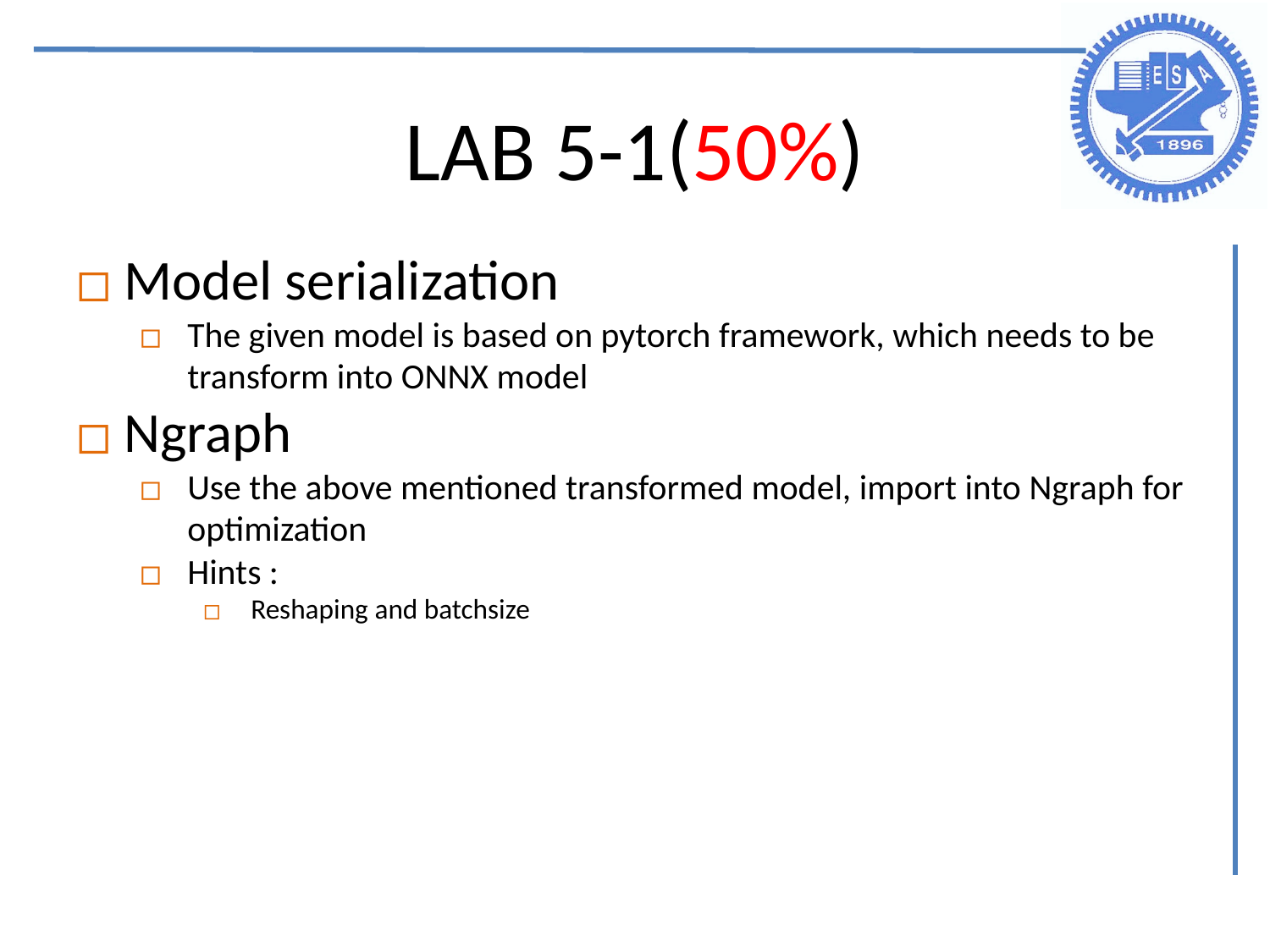

# LAB 5-1(50%)
Model serialization
The given model is based on pytorch framework, which needs to be transform into ONNX model
Ngraph
Use the above mentioned transformed model, import into Ngraph for optimization
Hints :
Reshaping and batchsize